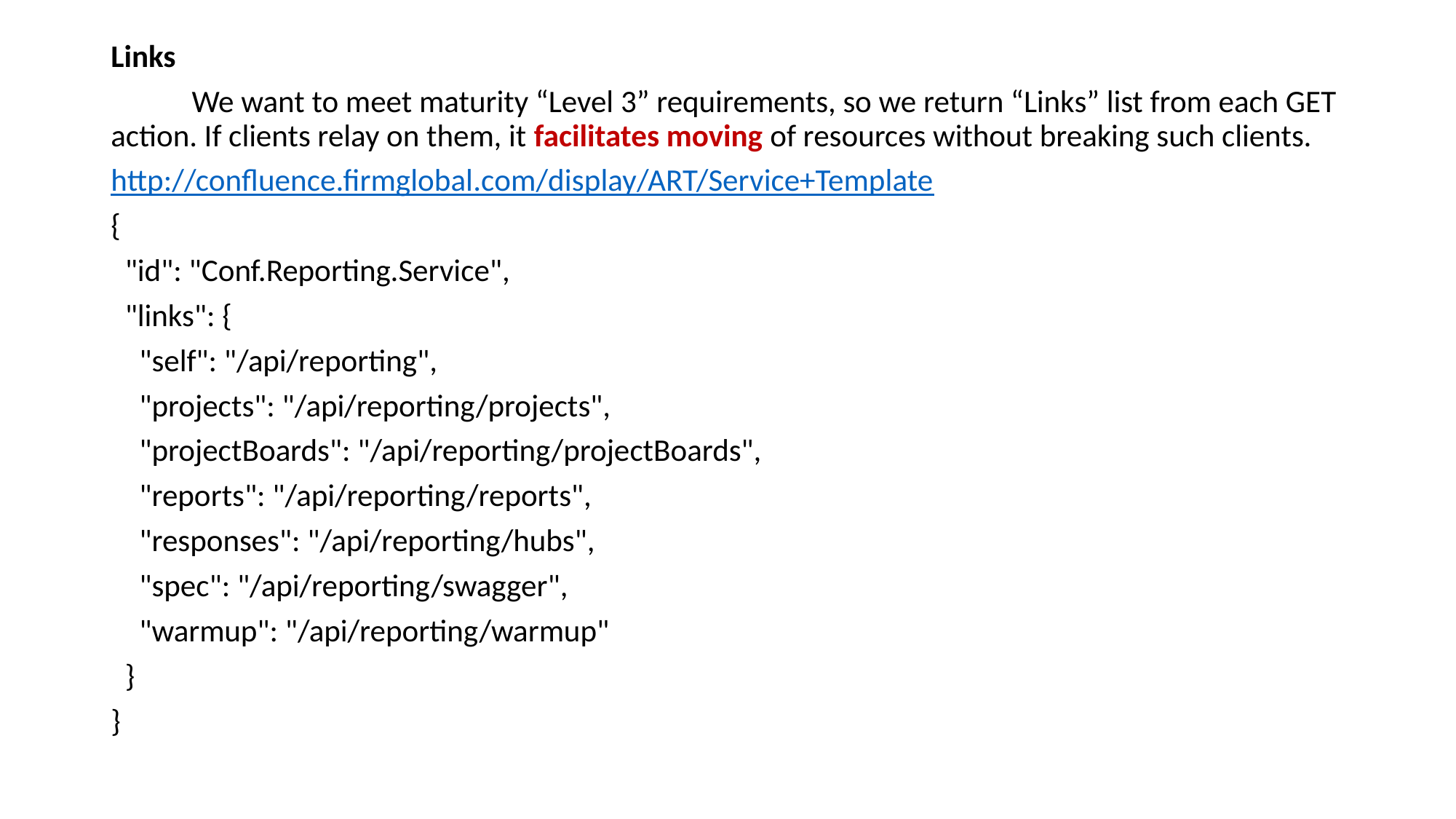

Links
	We want to meet maturity “Level 3” requirements, so we return “Links” list from each GET action. If clients relay on them, it facilitates moving of resources without breaking such clients.
http://confluence.firmglobal.com/display/ART/Service+Template
{
  "id": "Conf.Reporting.Service",
  "links": {
    "self": "/api/reporting",
    "projects": "/api/reporting/projects",
    "projectBoards": "/api/reporting/projectBoards",
    "reports": "/api/reporting/reports",
    "responses": "/api/reporting/hubs",
    "spec": "/api/reporting/swagger",
    "warmup": "/api/reporting/warmup"
  }
}